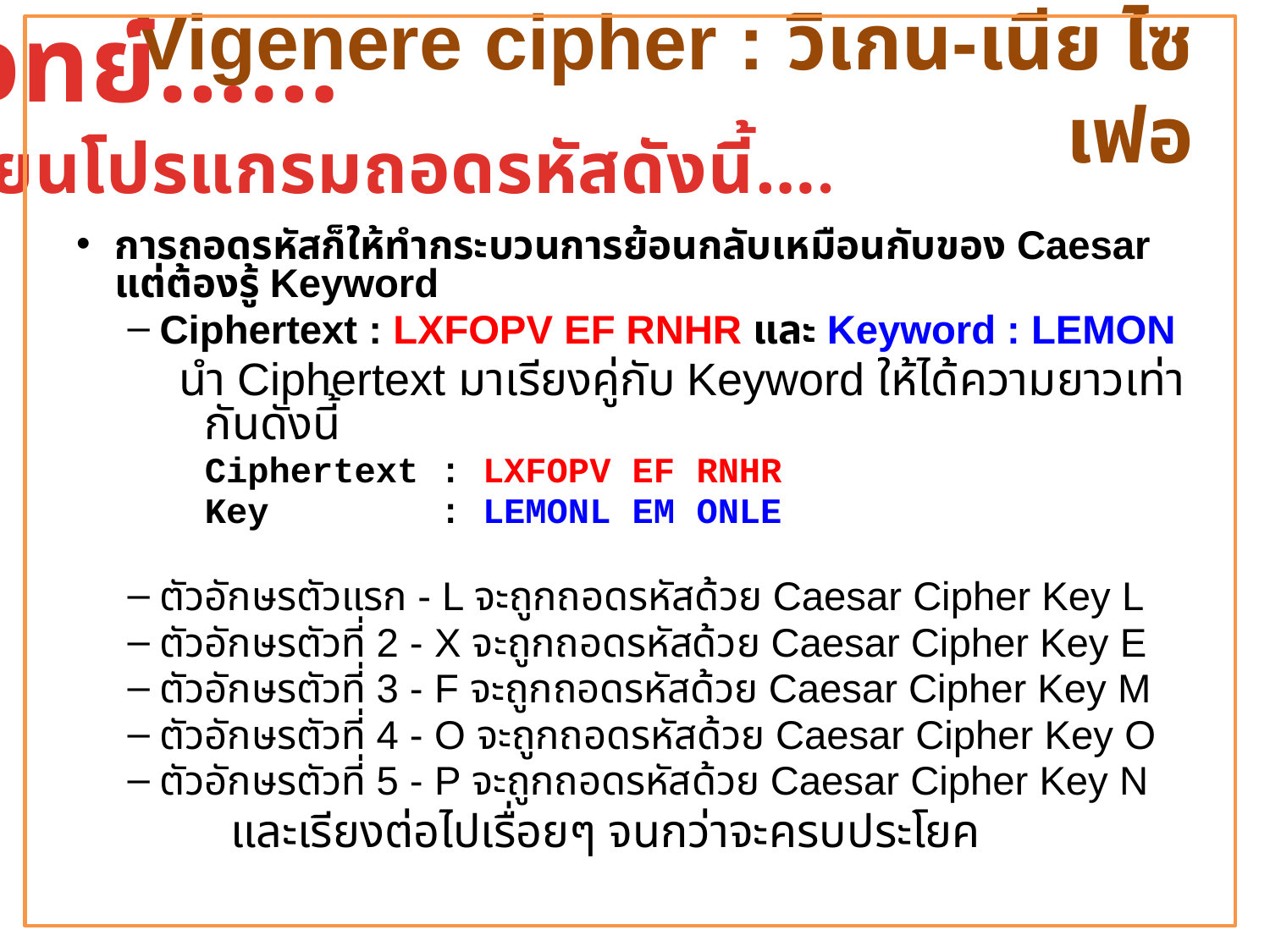

โจทย์……
เขียนโปรแกรมถอดรหัสดังนี้….
# Vigenere cipher : วิเกน-เนีย ไซเฟอ

การถอดรหัสก็ให้ทำกระบวนการย้อนกลับเหมือนกับของ Caesar แต่ต้องรู้ Keyword
Ciphertext : LXFOPV EF RNHR และ Keyword : LEMON
นำ Ciphertext มาเรียงคู่กับ Keyword ให้ได้ความยาวเท่ากันดังนี้
	Ciphertext : LXFOPV EF RNHR
	Key        : LEMONL EM ONLE
	Plaintext  : ATTACK AT DAWN
ตัวอักษรตัวแรก - L จะถูกถอดรหัสด้วย Caesar Cipher Key L
ตัวอักษรตัวที่ 2 - X จะถูกถอดรหัสด้วย Caesar Cipher Key E
ตัวอักษรตัวที่ 3 - F จะถูกถอดรหัสด้วย Caesar Cipher Key M
ตัวอักษรตัวที่ 4 - O จะถูกถอดรหัสด้วย Caesar Cipher Key O
ตัวอักษรตัวที่ 5 - P จะถูกถอดรหัสด้วย Caesar Cipher Key N
และเรียงต่อไปเรื่อยๆ จนกว่าจะครบประโยค